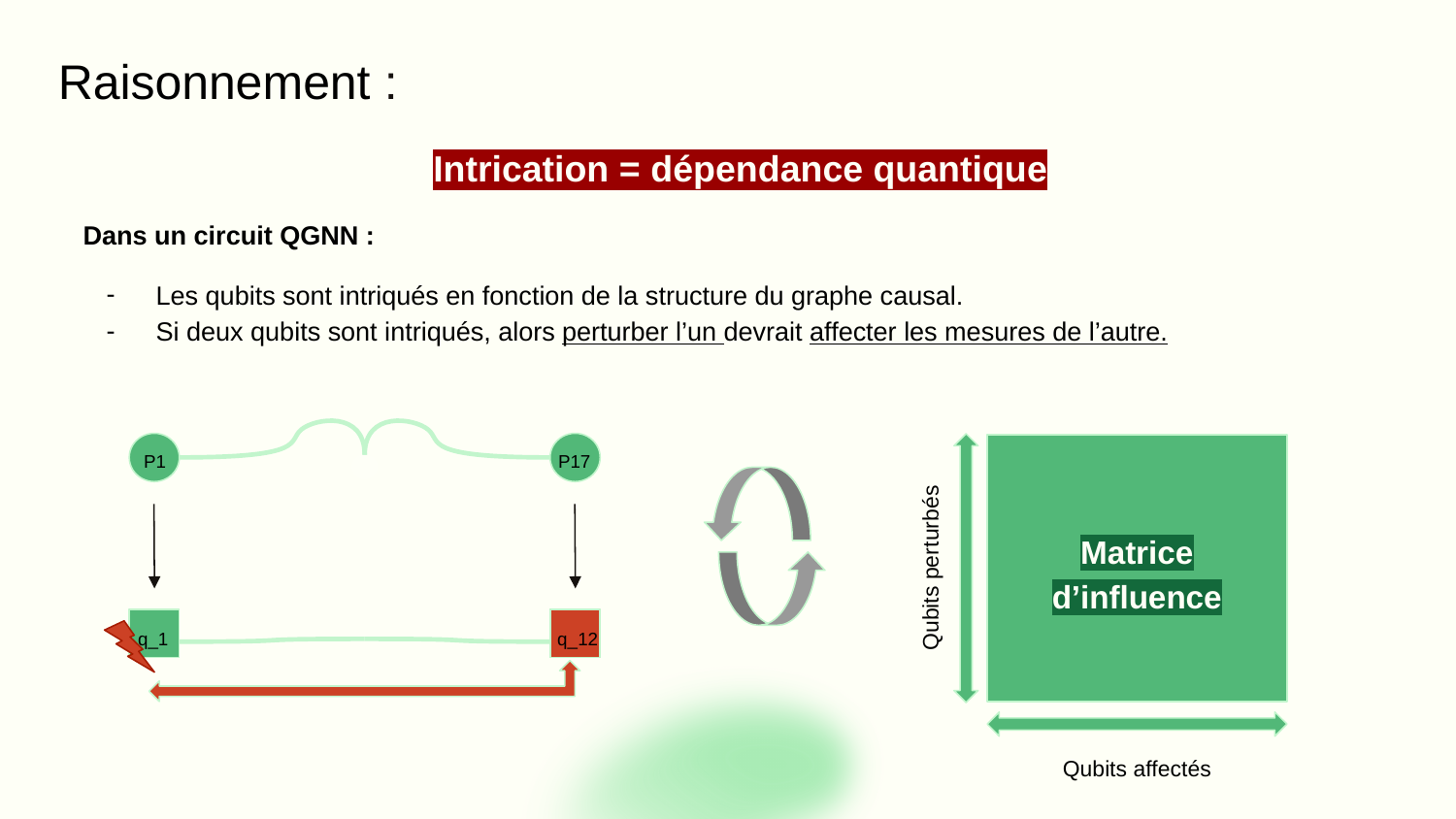

# Raisonnement :
Intrication = dépendance quantique
Dans un circuit QGNN :
Les qubits sont intriqués en fonction de la structure du graphe causal.
Si deux qubits sont intriqués, alors perturber l’un devrait affecter les mesures de l’autre.
P1
 P17

Matrice d’influence

Qubits perturbés

q_1

  q_12
  q_12

Qubits affectés